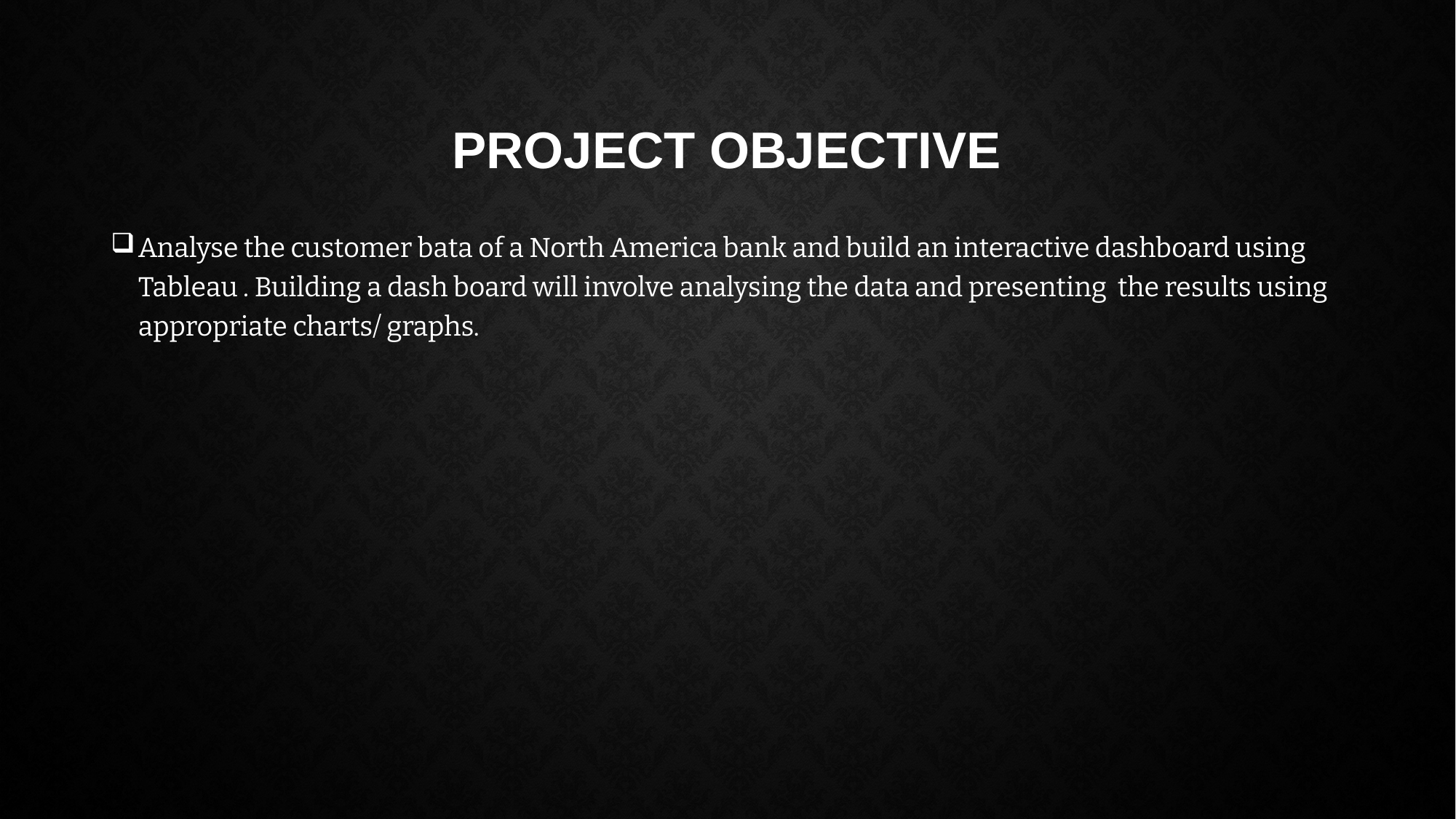

# Project Objective
Analyse the customer bata of a North America bank and build an interactive dashboard using Tableau . Building a dash board will involve analysing the data and presenting  the results using appropriate charts/ graphs.